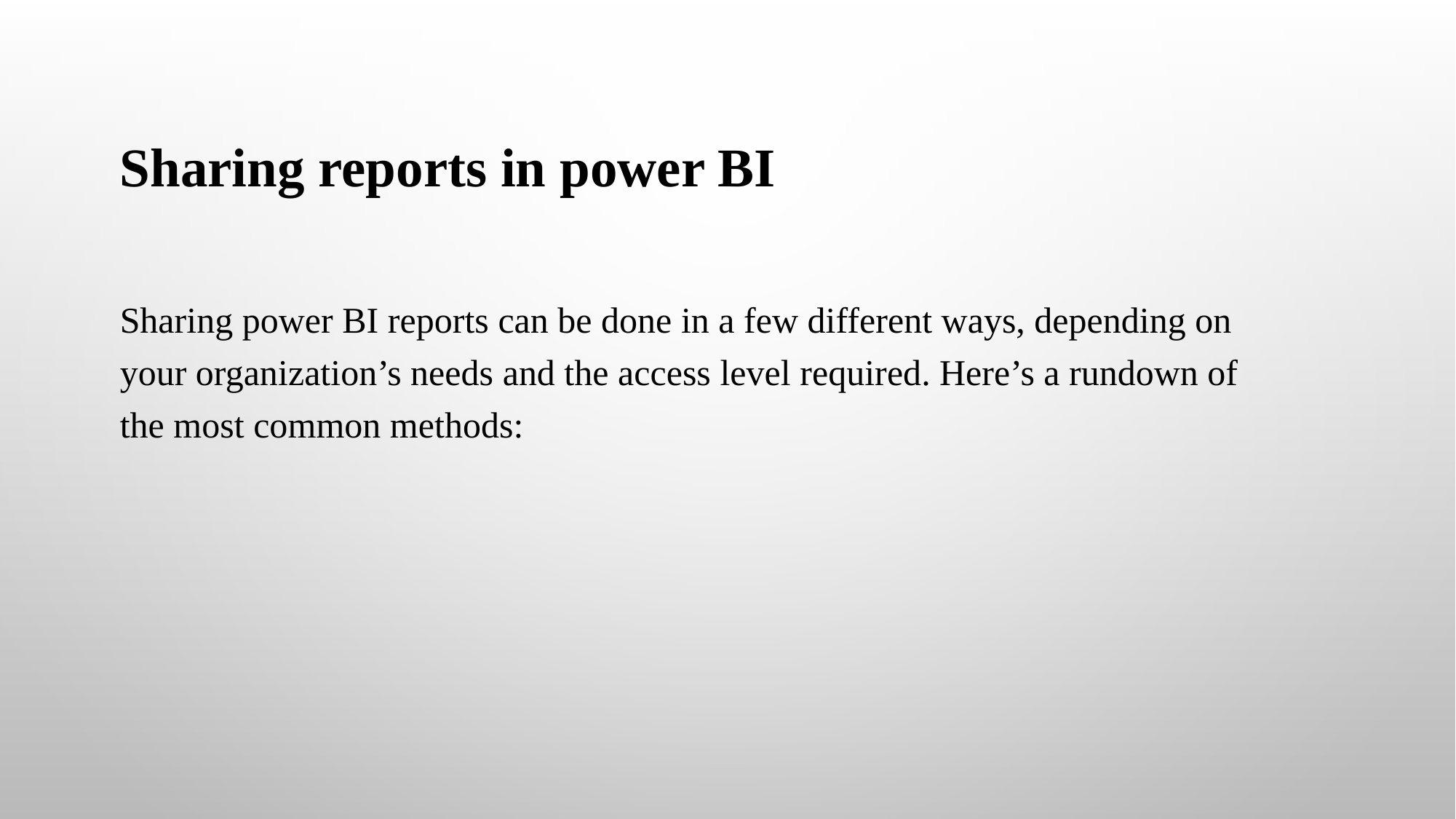

# Sharing reports in power BI
Sharing power BI reports can be done in a few different ways, depending on your organization’s needs and the access level required. Here’s a rundown of the most common methods: